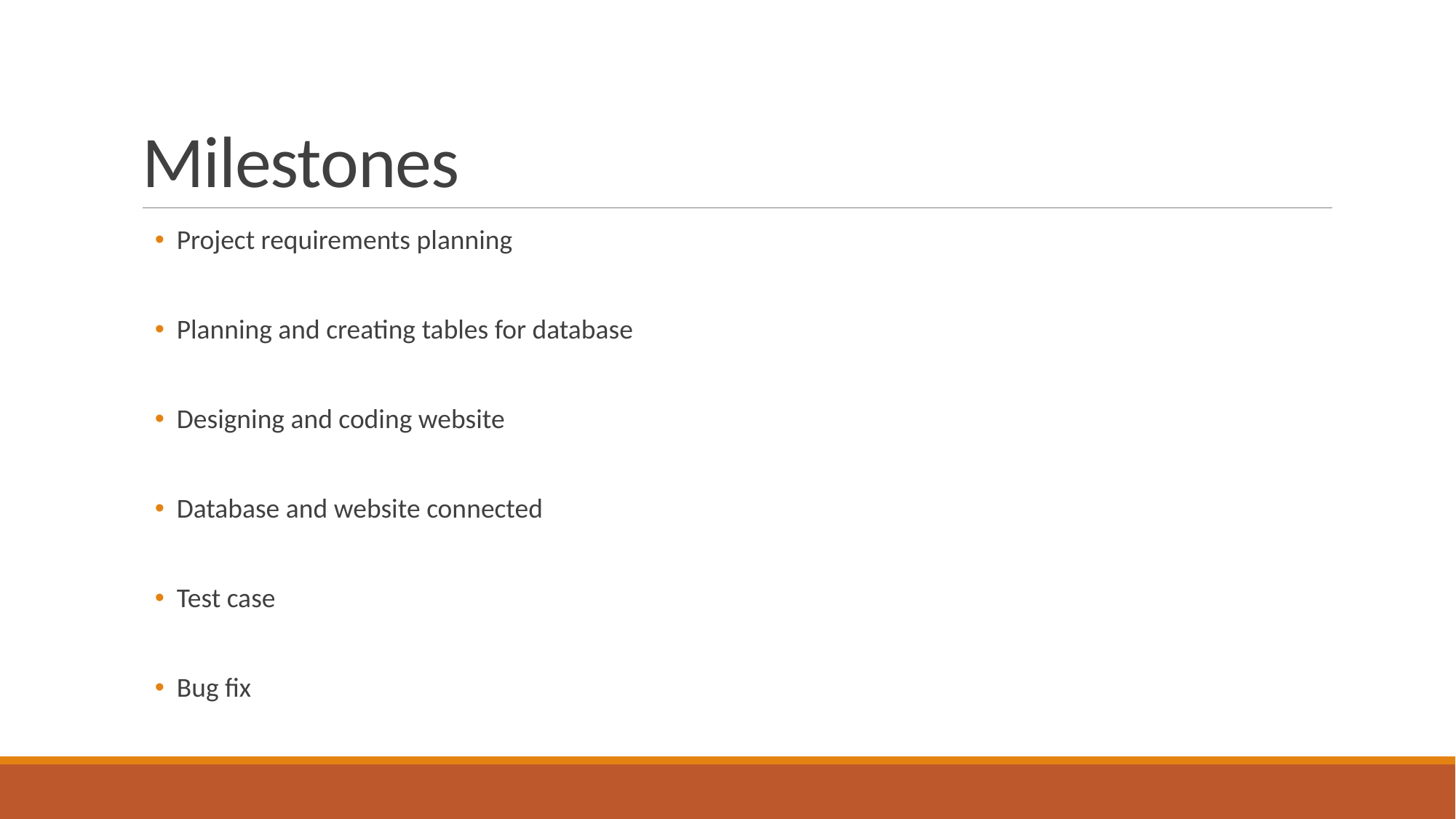

# Milestones
Project requirements planning

Planning and creating tables for database

Designing and coding website

Database and website connected

Test case

Bug fix